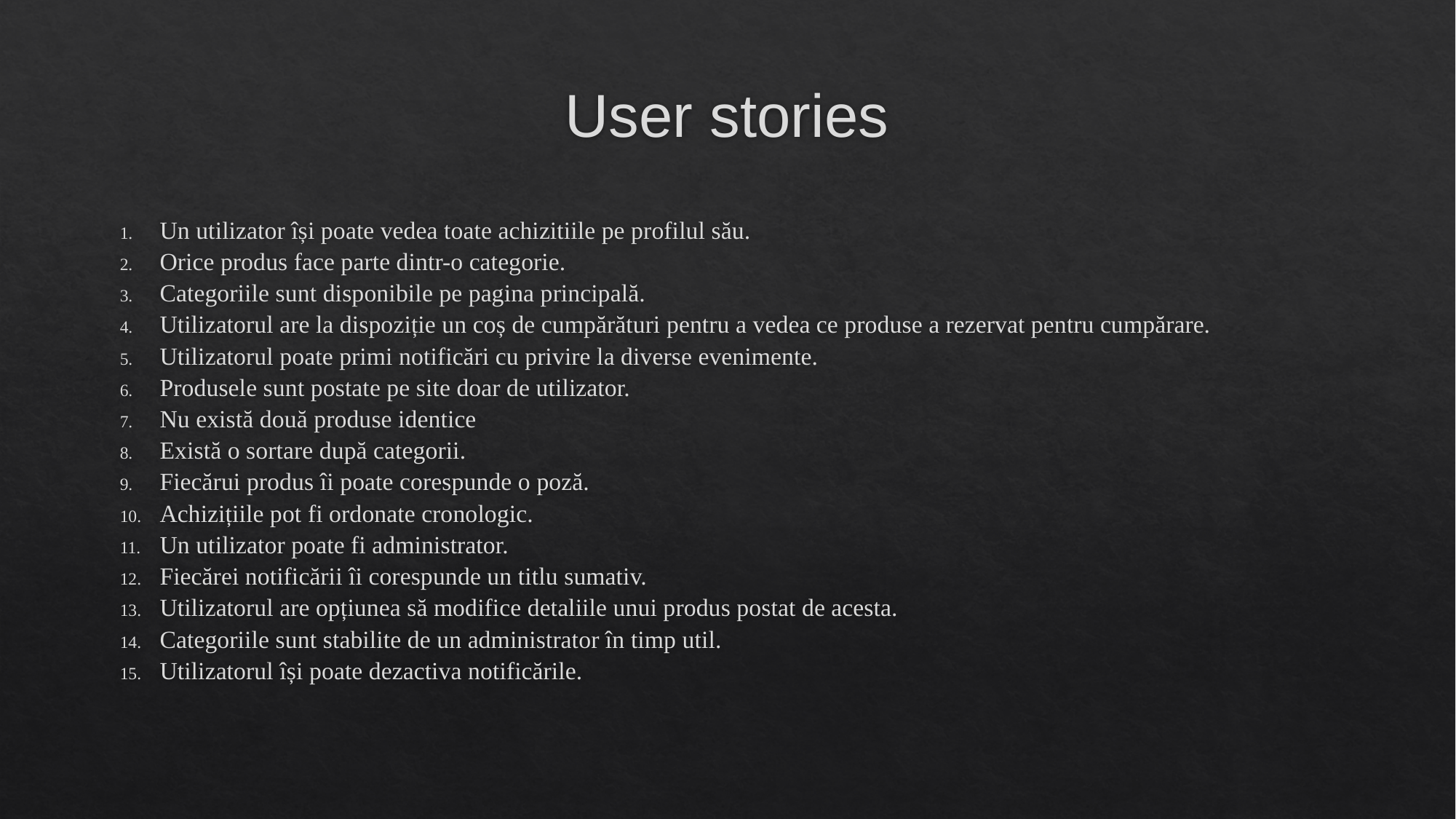

# User stories
Un utilizator își poate vedea toate achizitiile pe profilul său.
Orice produs face parte dintr-o categorie.
Categoriile sunt disponibile pe pagina principală.
Utilizatorul are la dispoziție un coș de cumpărături pentru a vedea ce produse a rezervat pentru cumpărare.
Utilizatorul poate primi notificări cu privire la diverse evenimente.
Produsele sunt postate pe site doar de utilizator.
Nu există două produse identice
Există o sortare după categorii.
Fiecărui produs îi poate corespunde o poză.
Achizițiile pot fi ordonate cronologic.
Un utilizator poate fi administrator.
Fiecărei notificării îi corespunde un titlu sumativ.
Utilizatorul are opțiunea să modifice detaliile unui produs postat de acesta.
Categoriile sunt stabilite de un administrator în timp util.
Utilizatorul își poate dezactiva notificările.